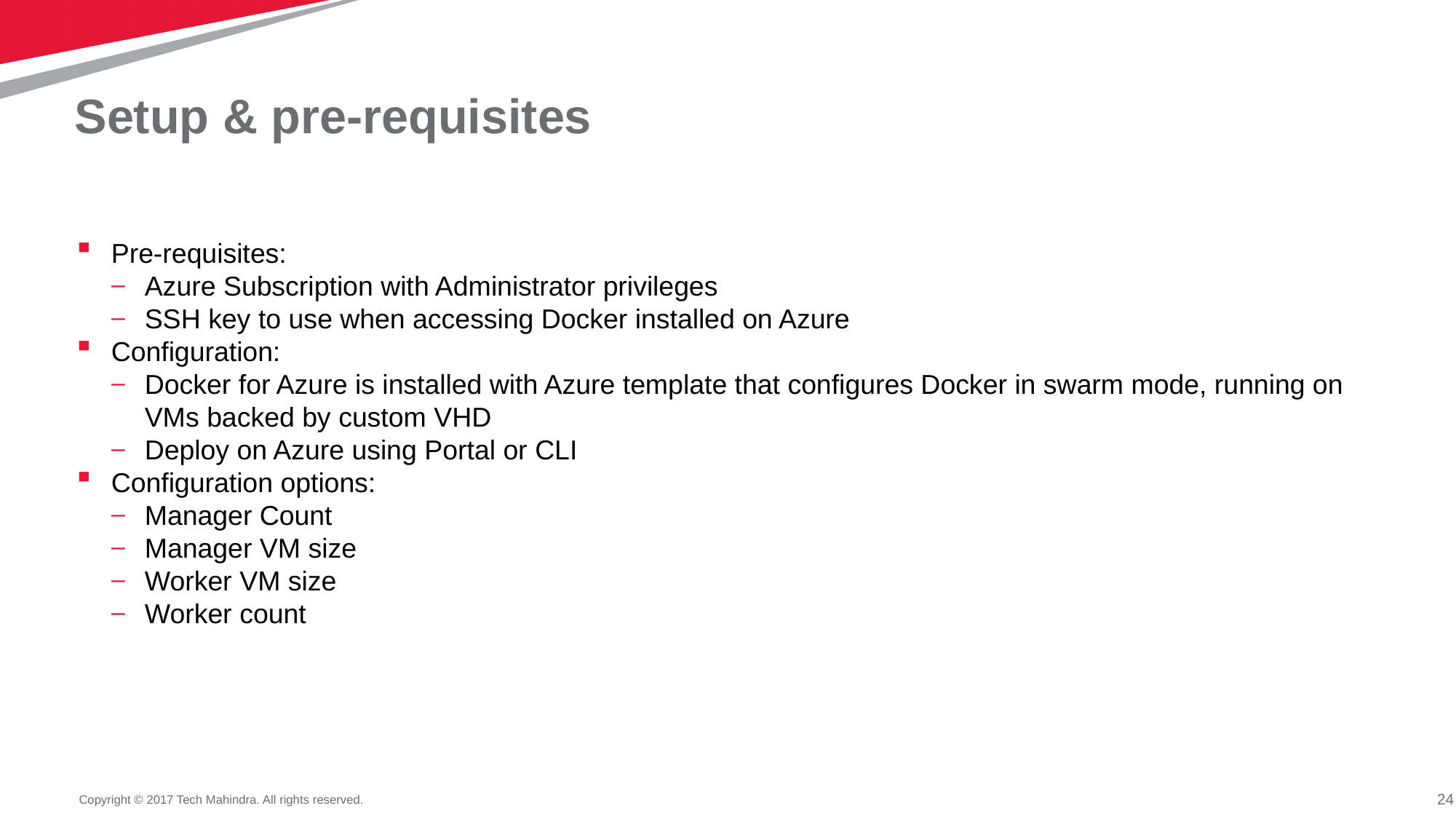

# Setup & pre-requisites
Pre-requisites:
Azure Subscription with Administrator privileges
SSH key to use when accessing Docker installed on Azure
Configuration:
Docker for Azure is installed with Azure template that configures Docker in swarm mode, running on VMs backed by custom VHD
Deploy on Azure using Portal or CLI
Configuration options:
Manager Count
Manager VM size
Worker VM size
Worker count